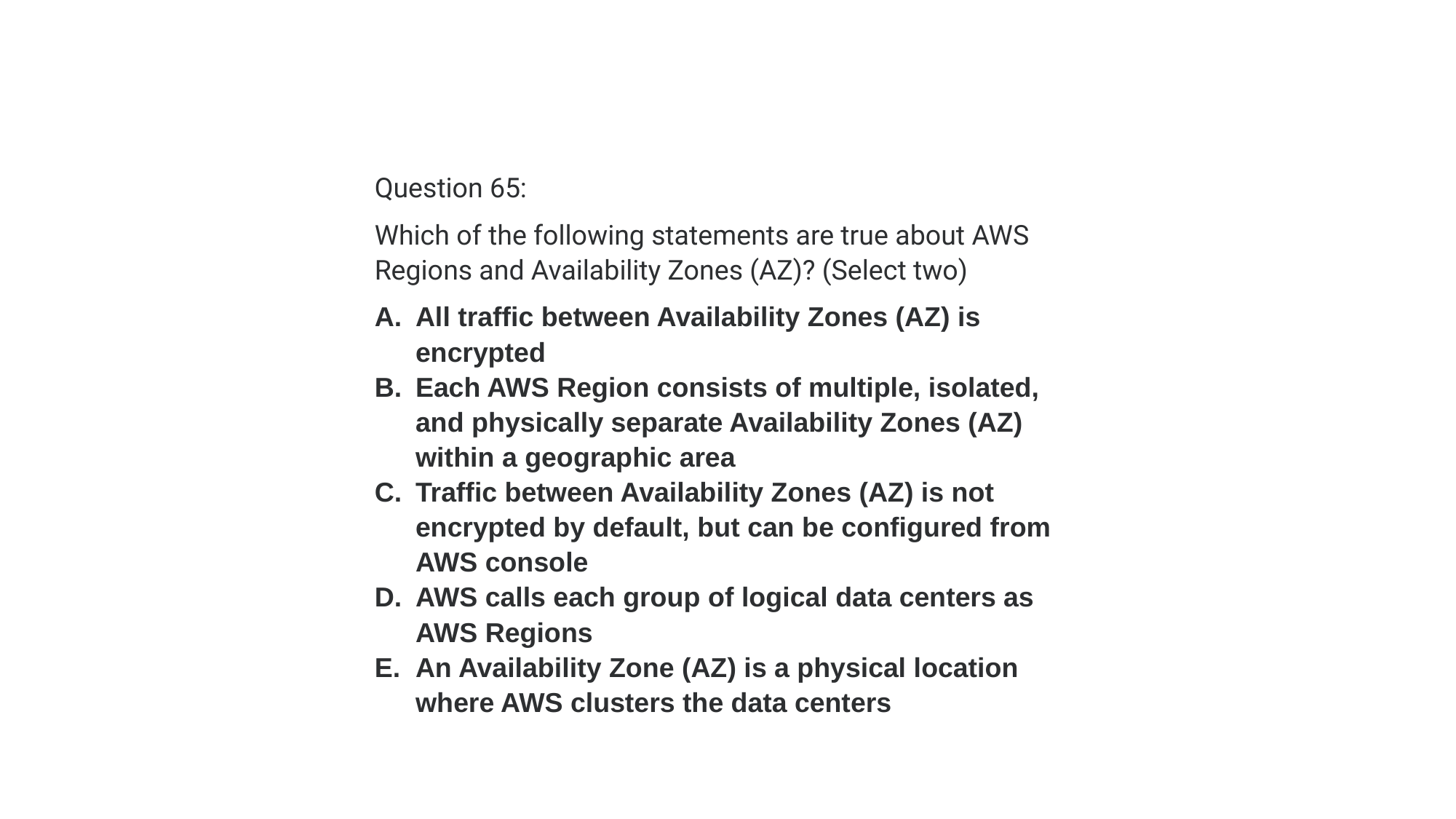

Question 65:
Which of the following statements are true about AWS Regions and Availability Zones (AZ)? (Select two)
All traffic between Availability Zones (AZ) is encrypted
Each AWS Region consists of multiple, isolated, and physically separate Availability Zones (AZ) within a geographic area
Traffic between Availability Zones (AZ) is not encrypted by default, but can be configured from AWS console
AWS calls each group of logical data centers as AWS Regions
An Availability Zone (AZ) is a physical location where AWS clusters the data centers